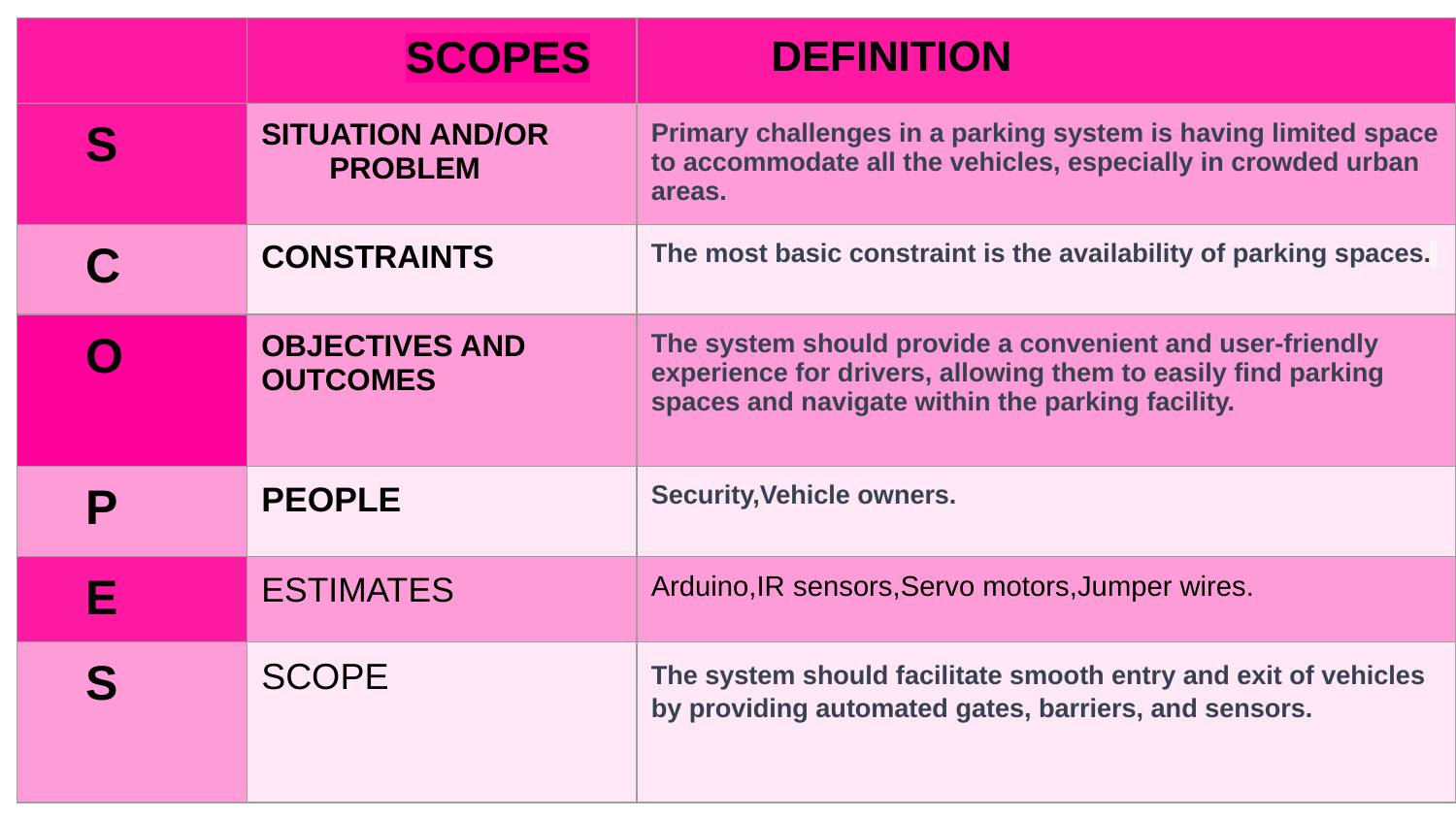

|  | SCOPES | DEFINITION |
| --- | --- | --- |
| S | SITUATION AND/OR PROBLEM | Primary challenges in a parking system is having limited space to accommodate all the vehicles, especially in crowded urban areas. |
| C | CONSTRAINTS | The most basic constraint is the availability of parking spaces. |
| O | OBJECTIVES AND OUTCOMES | The system should provide a convenient and user-friendly experience for drivers, allowing them to easily find parking spaces and navigate within the parking facility. |
| P | PEOPLE | Security,Vehicle owners. |
| E | ESTIMATES | Arduino,IR sensors,Servo motors,Jumper wires. |
| S | SCOPE | The system should facilitate smooth entry and exit of vehicles by providing automated gates, barriers, and sensors. |